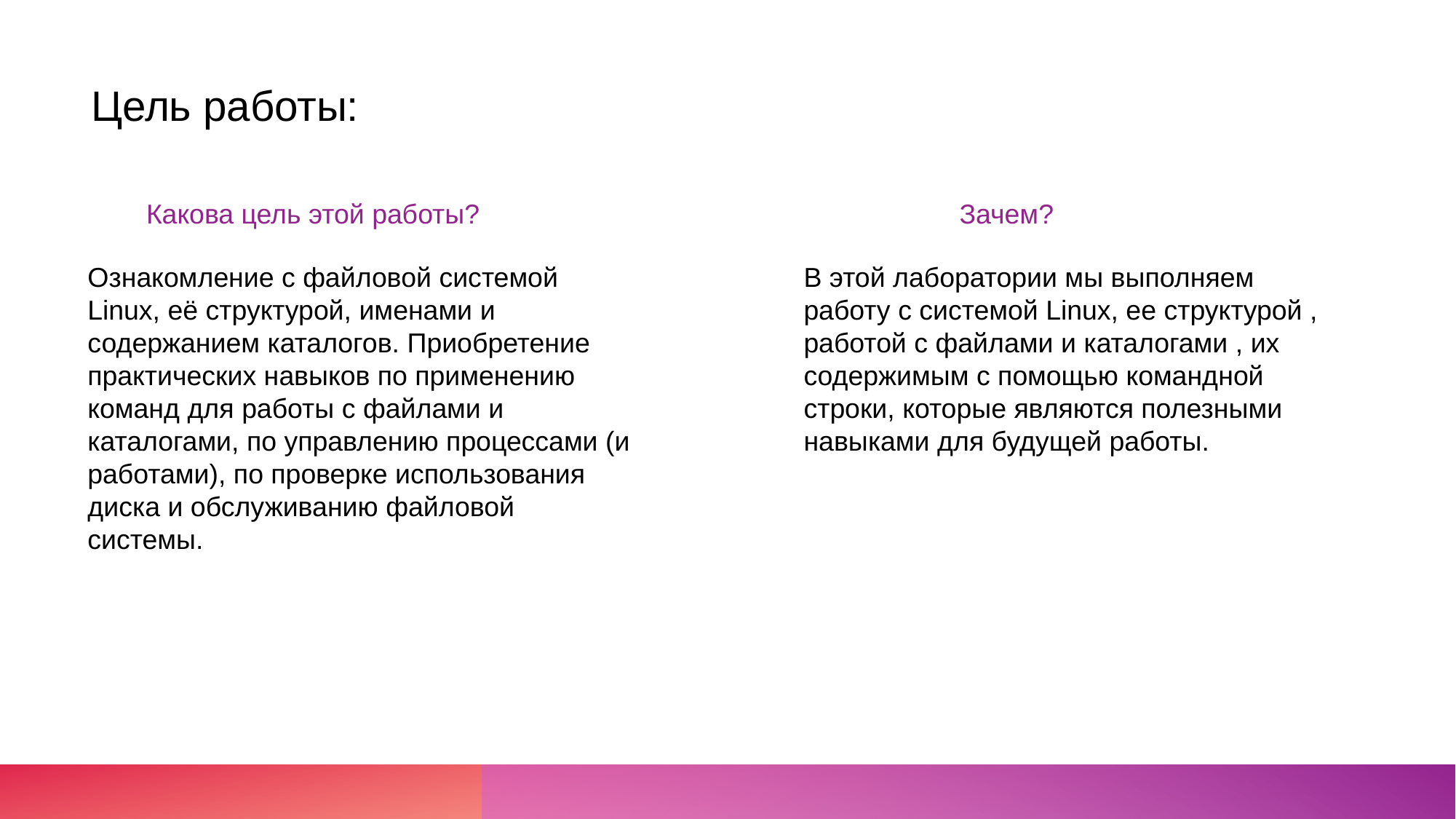

Цель работы:
Какова цель этой работы?
Зачем?
Ознакомление с файловой системой Linux, её структурой, именами и содержанием каталогов. Приобретение практических навыков по применению команд для работы с файлами и каталогами, по управлению процессами (и работами), по проверке использования диска и обслуживанию файловой системы.
В этой лаборатории мы выполняем работу с системой Linux, ее структурой , работой с файлами и каталогами , их содержимым с помощью командной строки, которые являются полезными навыками для будущей работы.